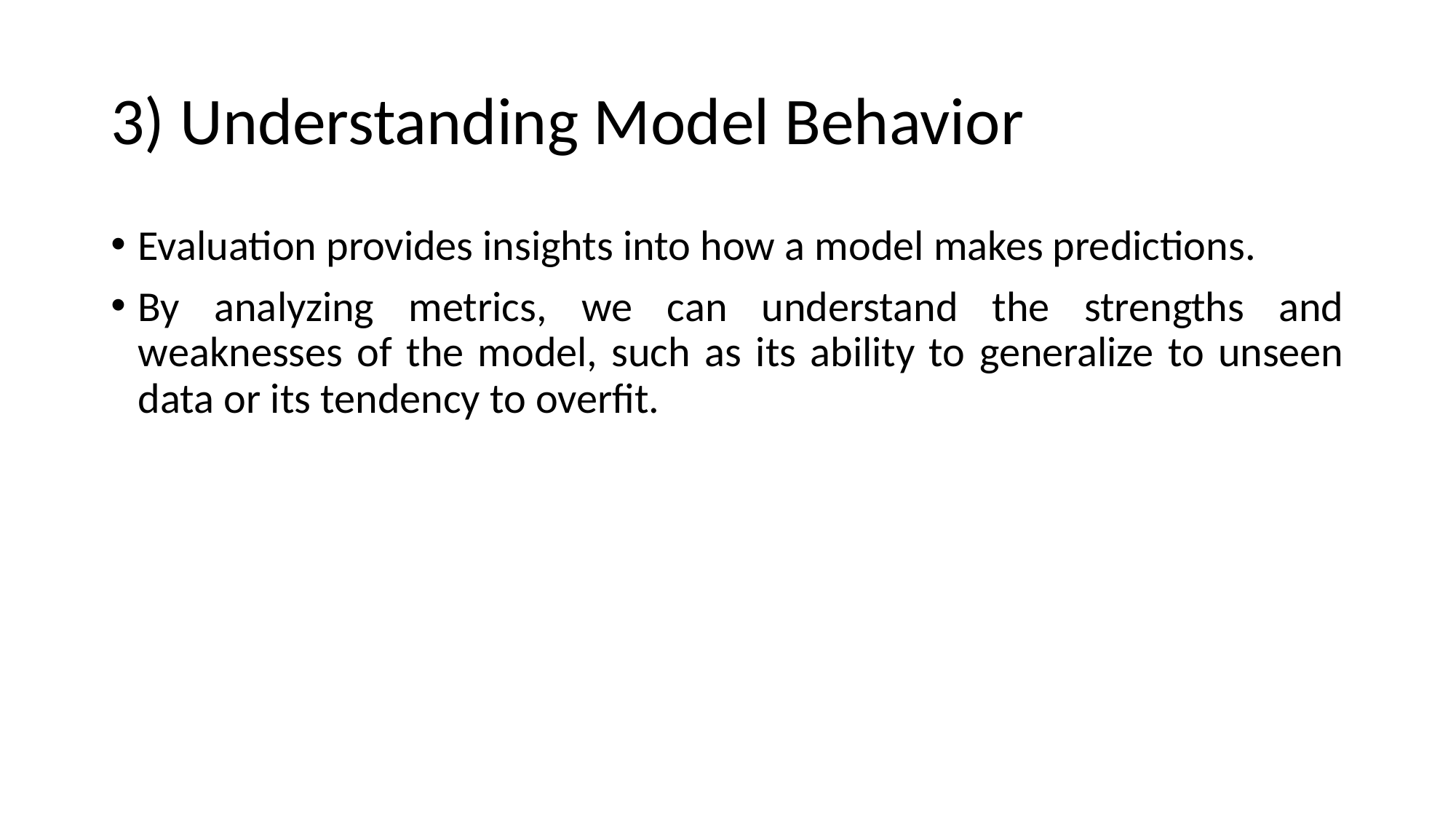

# 3) Understanding Model Behavior
Evaluation provides insights into how a model makes predictions.
By analyzing metrics, we can understand the strengths and weaknesses of the model, such as its ability to generalize to unseen data or its tendency to overfit.